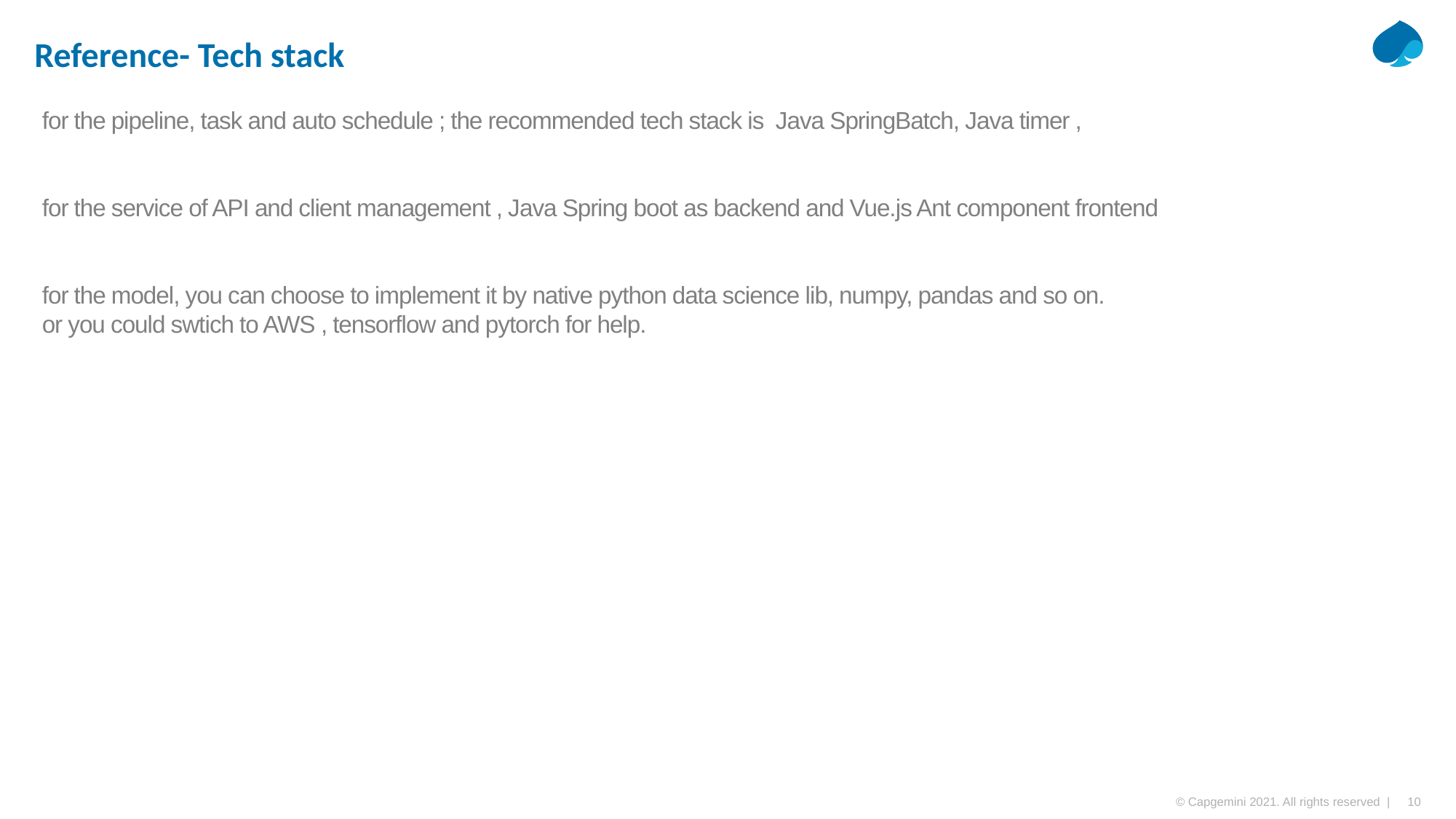

# Reference- Tech stack
for the pipeline, task and auto schedule ; the recommended tech stack is  Java SpringBatch, Java timer ,

for the service of API and client management , Java Spring boot as backend and Vue.js Ant component frontend

for the model, you can choose to implement it by native python data science lib, numpy, pandas and so on.
or you could swtich to AWS , tensorflow and pytorch for help.